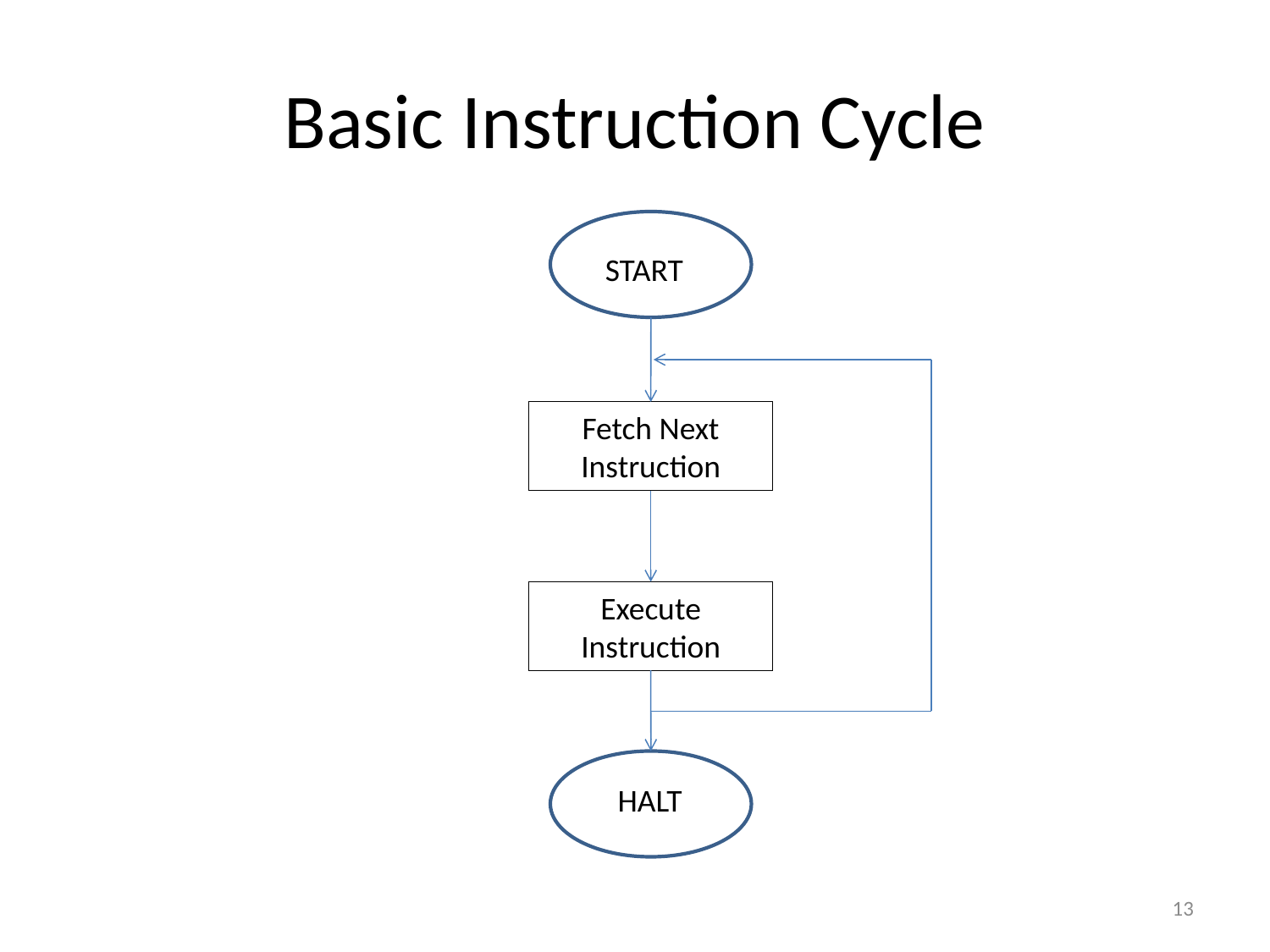

# Basic Instruction Cycle

START
Fetch Next Instruction
Execute
Instruction

 HALT
13